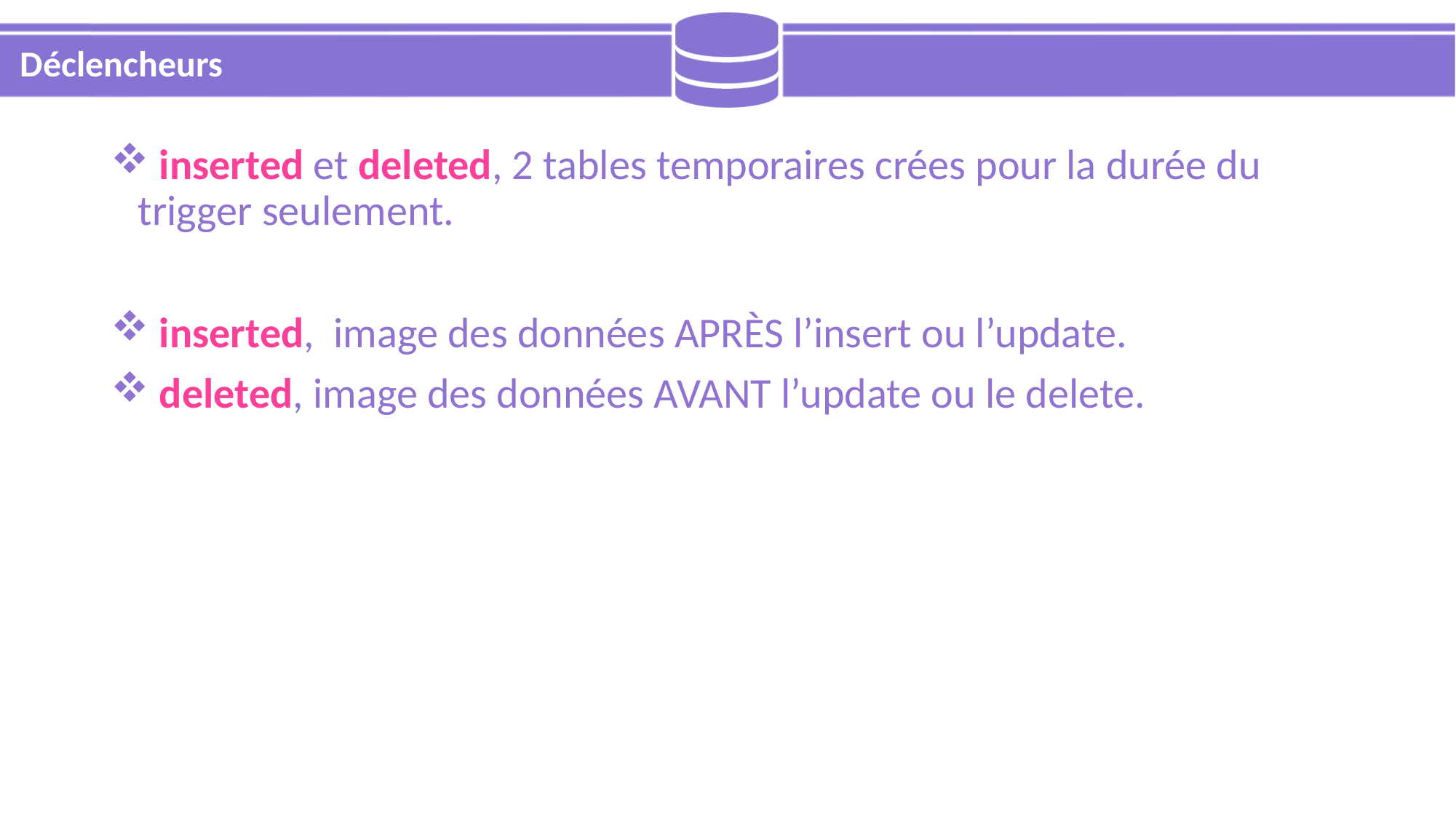

# Déclencheurs
 inserted et deleted, 2 tables temporaires crées pour la durée du trigger seulement.

 inserted,  image des données APRÈS l’insert ou l’update.
 deleted, image des données AVANT l’update ou le delete.